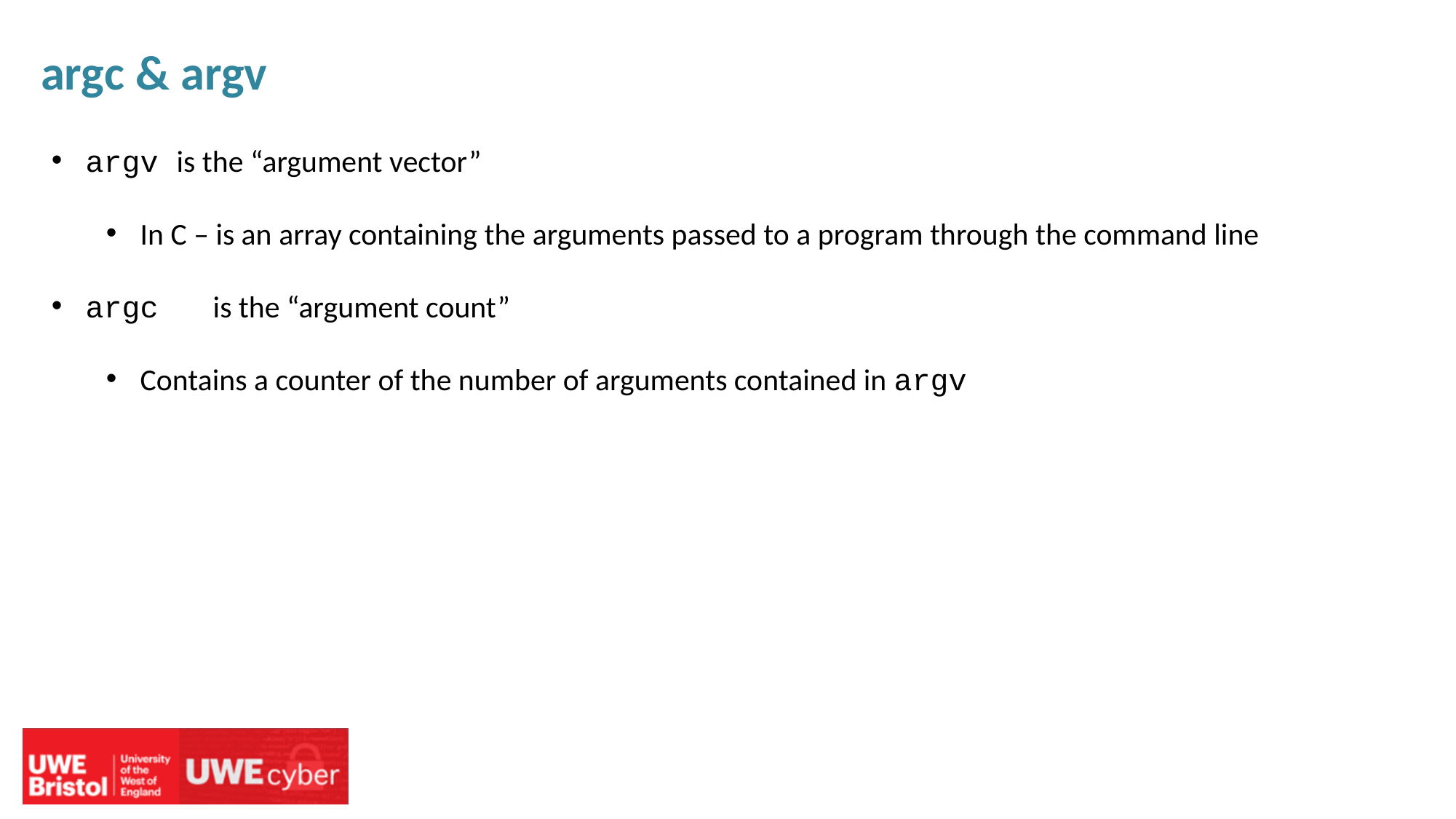

argc & argv
argv is the “argument vector”

In C – is an array containing the arguments passed to a program through the command line

argc	 is the “argument count”

Contains a counter of the number of arguments contained in argv